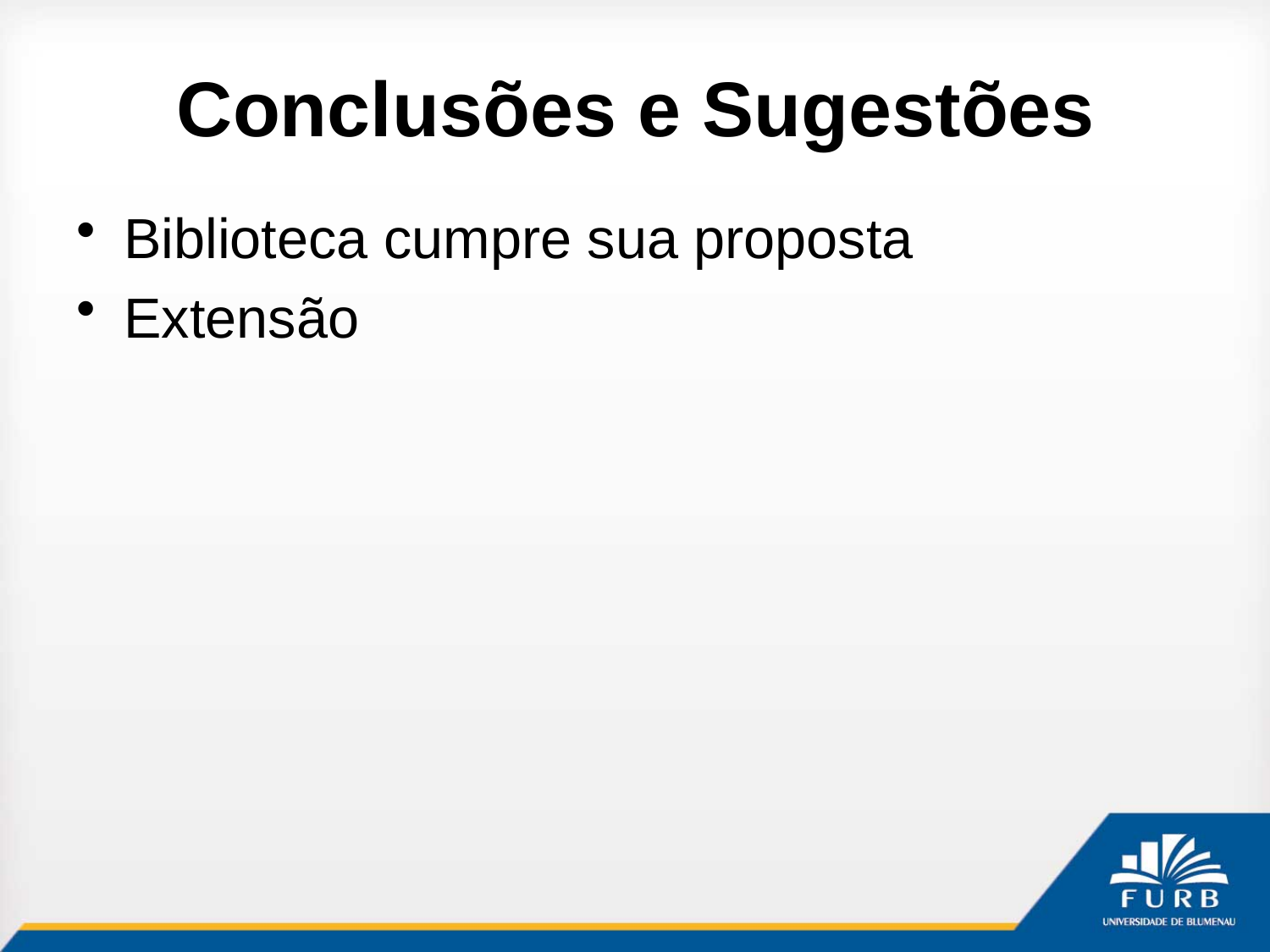

# Conclusões e Sugestões
Biblioteca cumpre sua proposta
Extensão